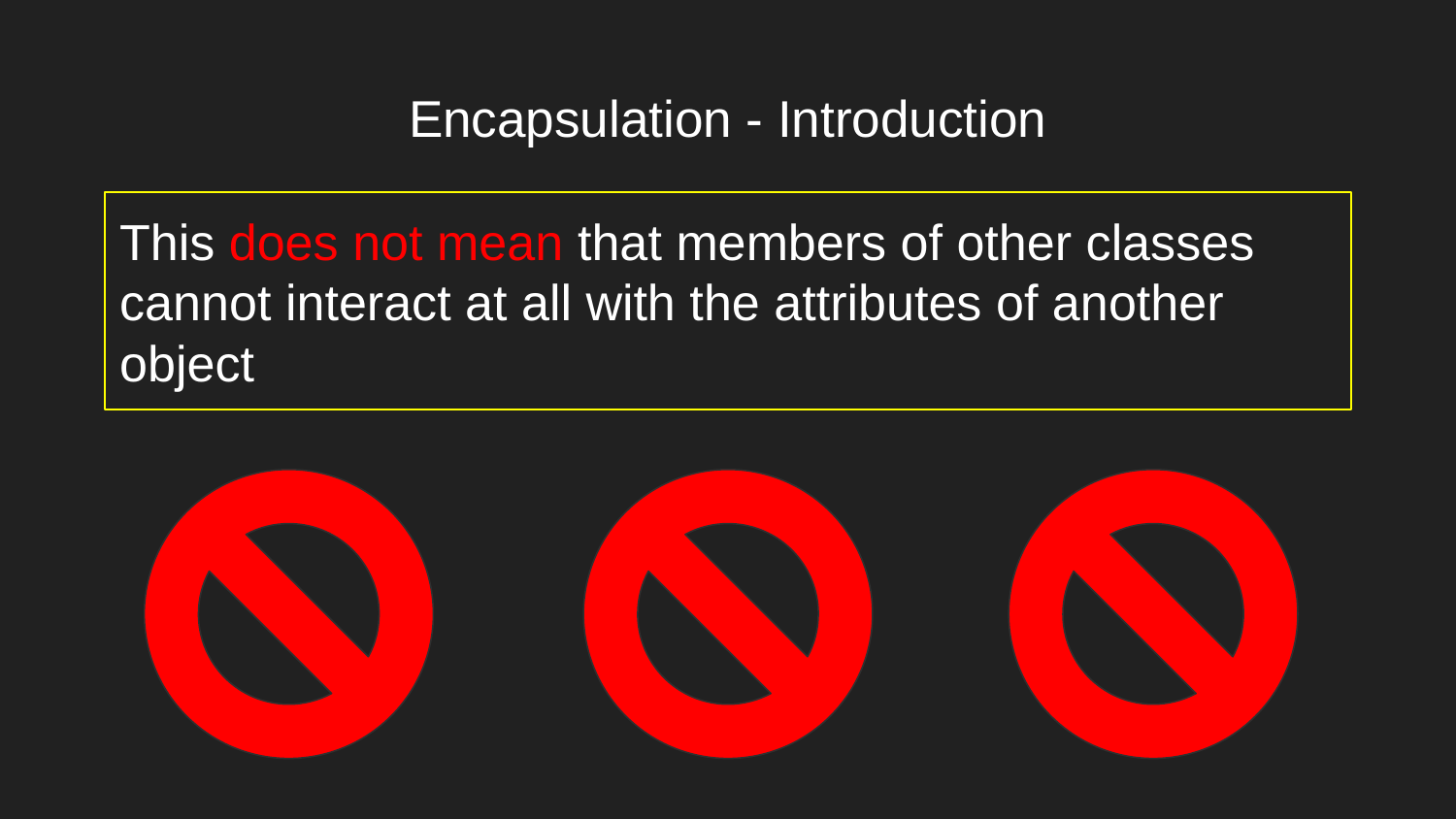

# Encapsulation - Introduction

This does not mean that members of other classes cannot interact at all with the attributes of another object